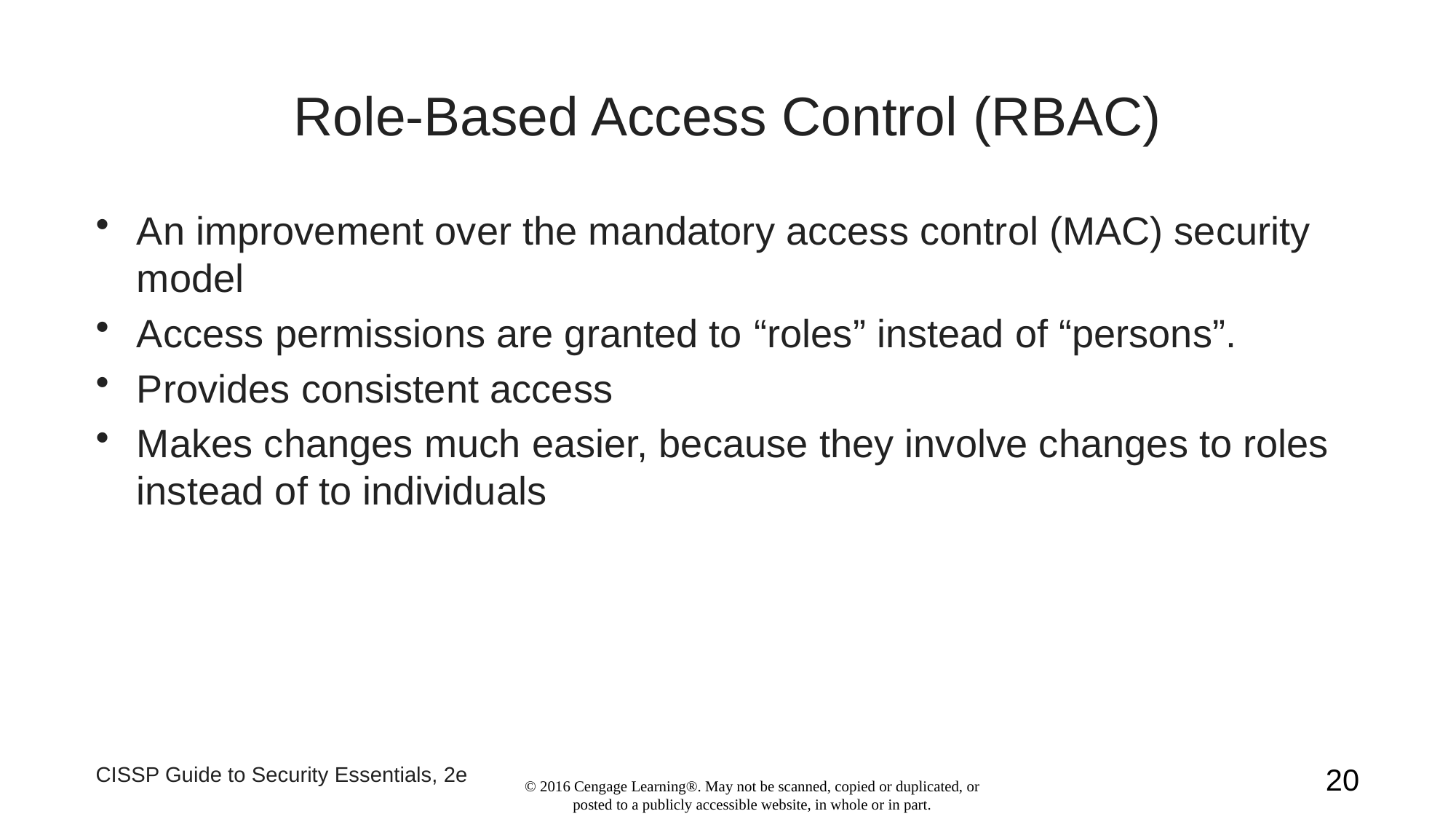

# Role-Based Access Control (RBAC)
An improvement over the mandatory access control (MAC) security model
Access permissions are granted to “roles” instead of “persons”.
Provides consistent access
Makes changes much easier, because they involve changes to roles instead of to individuals
CISSP Guide to Security Essentials, 2e
20
© 2016 Cengage Learning®. May not be scanned, copied or duplicated, or posted to a publicly accessible website, in whole or in part.